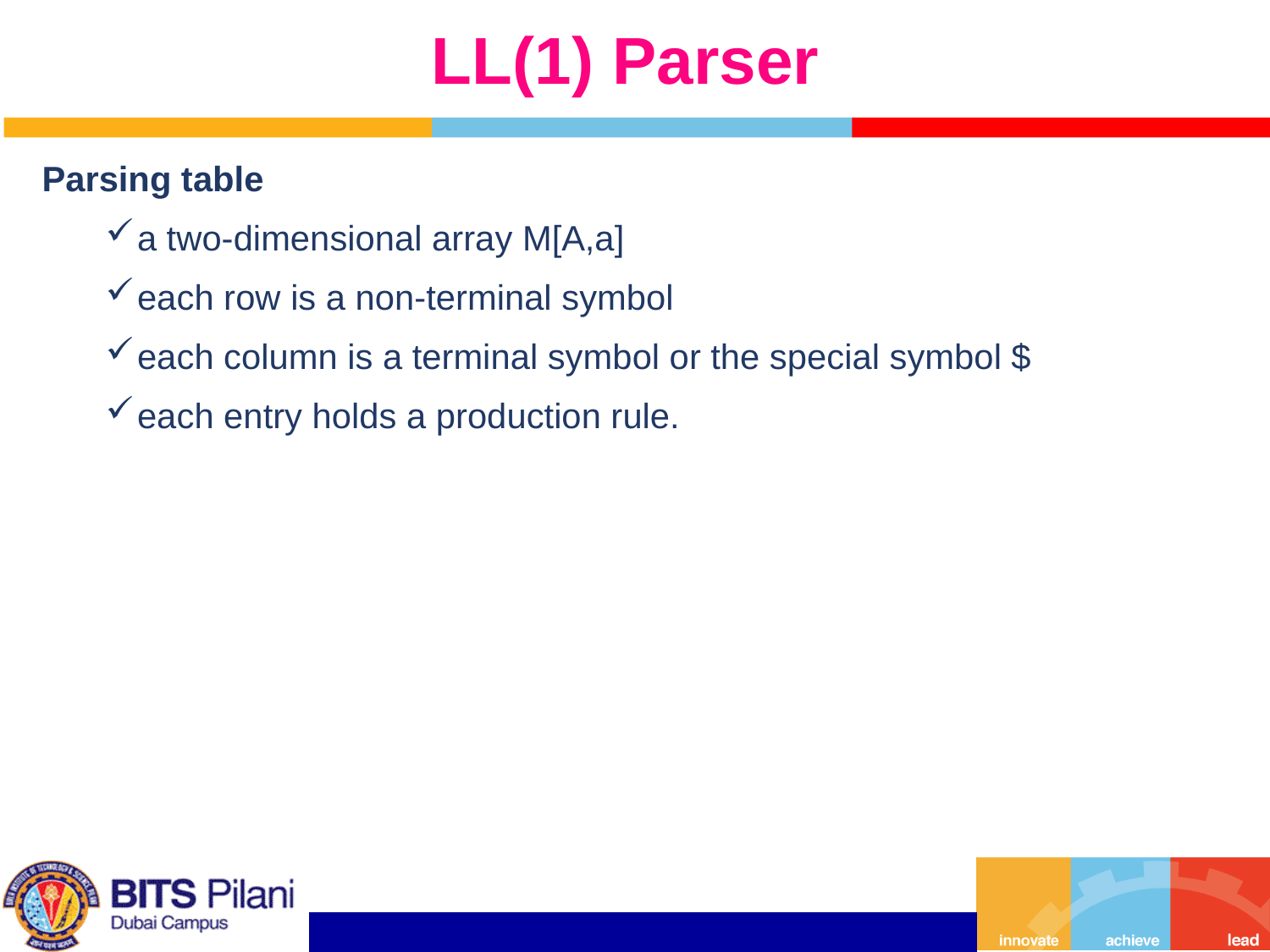

# LL(1) Parser
Parsing table
a two-dimensional array M[A,a]
each row is a non-terminal symbol
each column is a terminal symbol or the special symbol $
each entry holds a production rule.

28